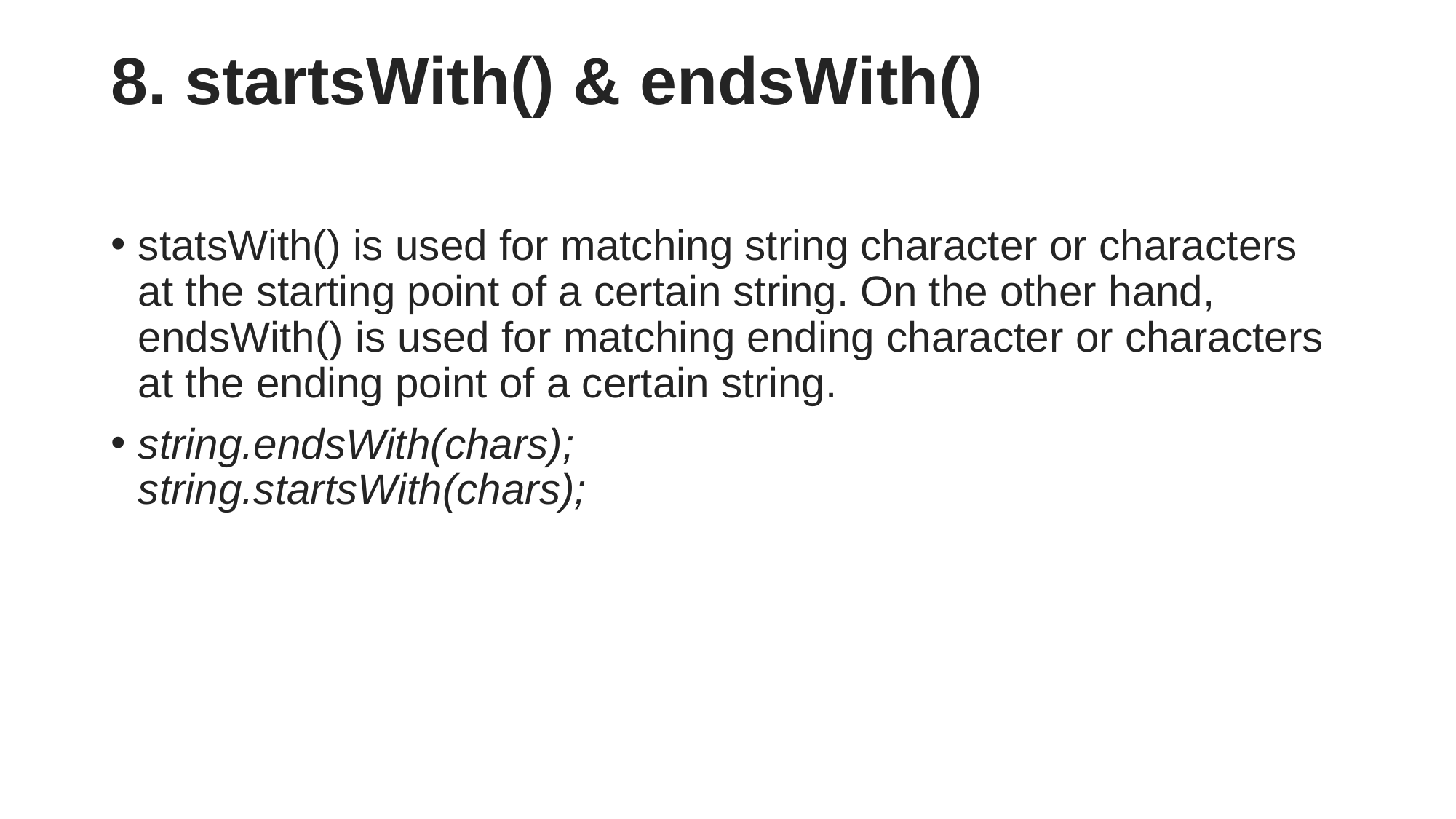

# 8. startsWith() & endsWith()
statsWith() is used for matching string character or characters at the starting point of a certain string. On the other hand, endsWith() is used for matching ending character or characters at the ending point of a certain string.
string.endsWith(chars);
string.startsWith(chars);